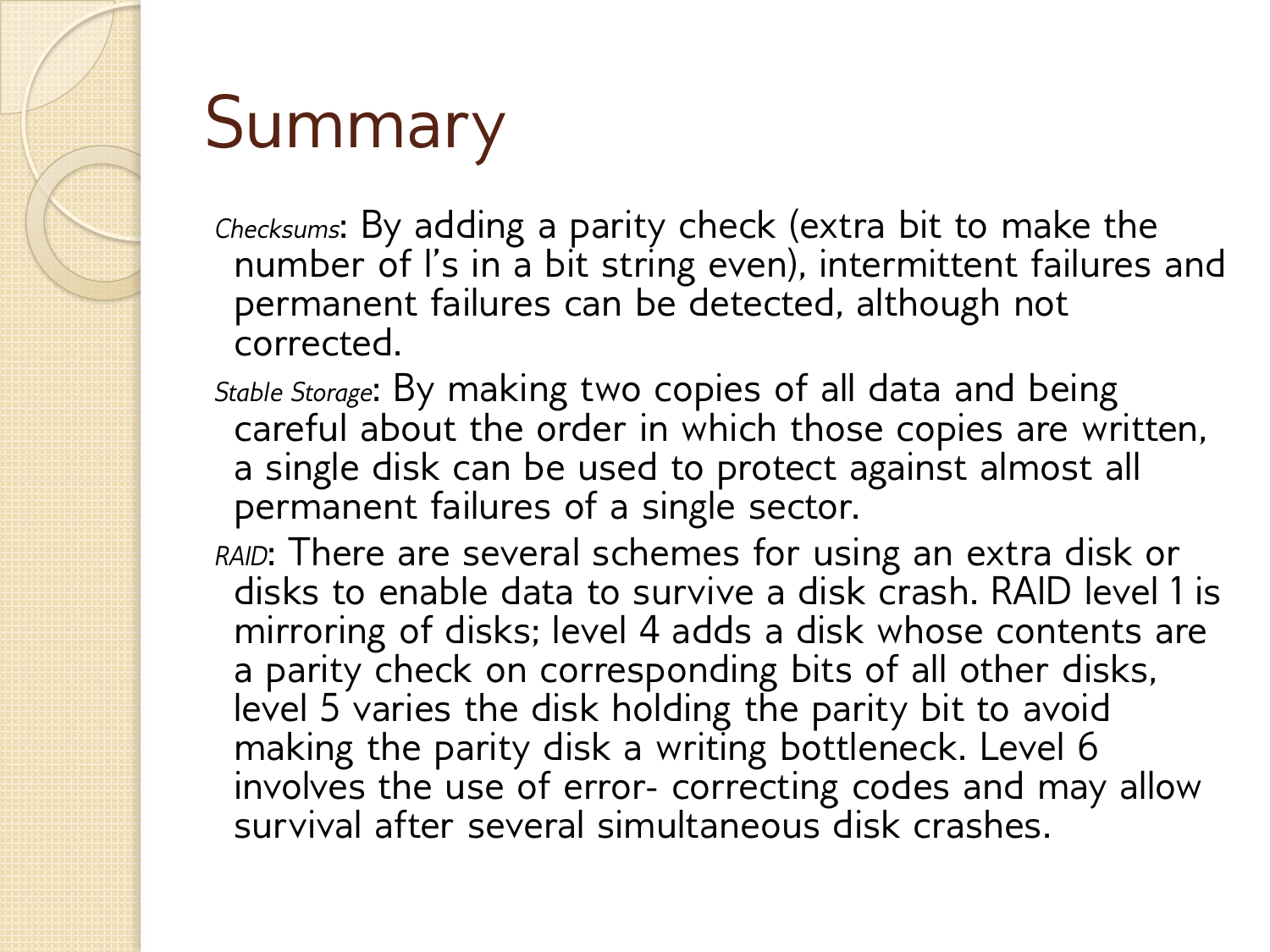

# Summary
Checksums: By adding a parity check (extra bit to make the number of l’s in a bit string even), intermittent failures and permanent failures can be detected, although not corrected.
Stable Storage: By making two copies of all data and being careful about the order in which those copies are written, a single disk can be used to protect against almost all permanent failures of a single sector.
RAID: There are several schemes for using an extra disk or disks to enable data to survive a disk crash. RAID level 1 is mirroring of disks; level 4 adds a disk whose contents are a parity check on corresponding bits of all other disks, level 5 varies the disk holding the parity bit to avoid making the parity disk a writing bottleneck. Level 6 involves the use of error- correcting codes and may allow survival after several simultaneous disk crashes.